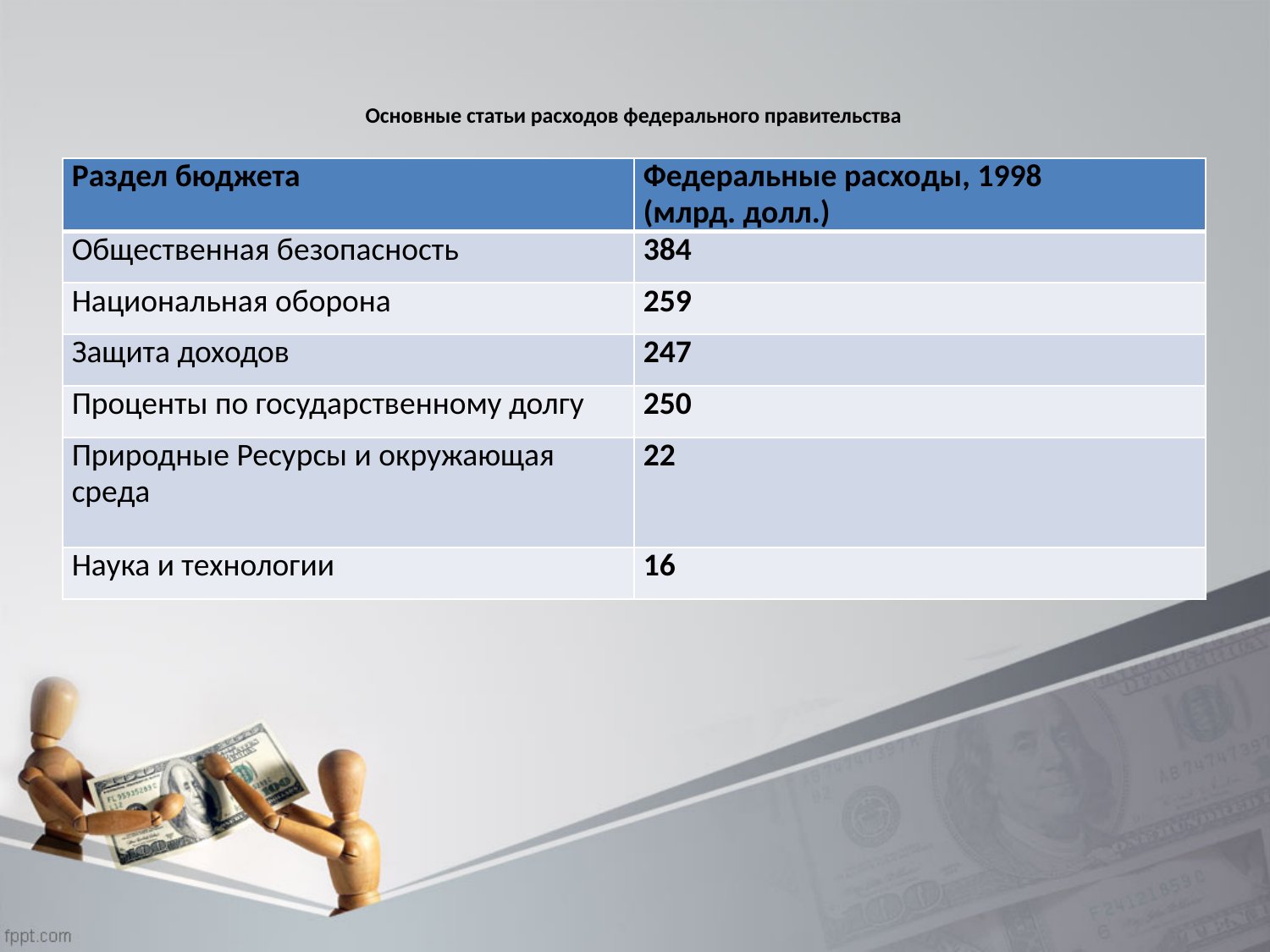

# Основные статьи расходов федерального правительства
| Раздел бюджета | Федеральные расходы, 1998 (млрд. долл.) |
| --- | --- |
| Общественная безопасность | 384 |
| Национальная оборона | 259 |
| Защита доходов | 247 |
| Проценты по государственному долгу | 250 |
| Природные Ресурсы и окружающая среда | 22 |
| Наука и технологии | 16 |